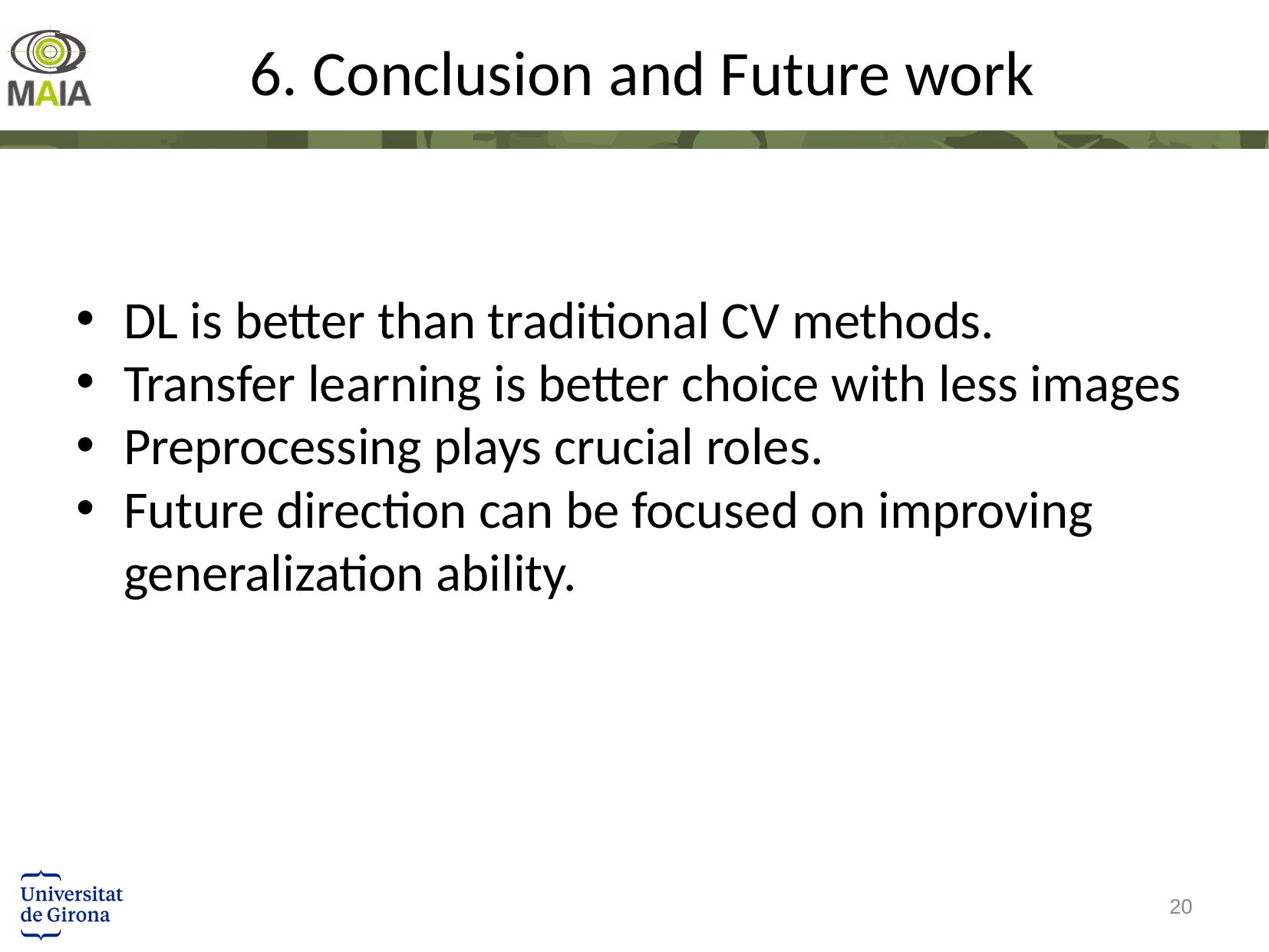

# 6. Conclusion and Future work

DL is better than traditional CV methods.
Transfer learning is better choice with less images
Preprocessing plays crucial roles.
Future direction can be focused on improving generalization ability.

20